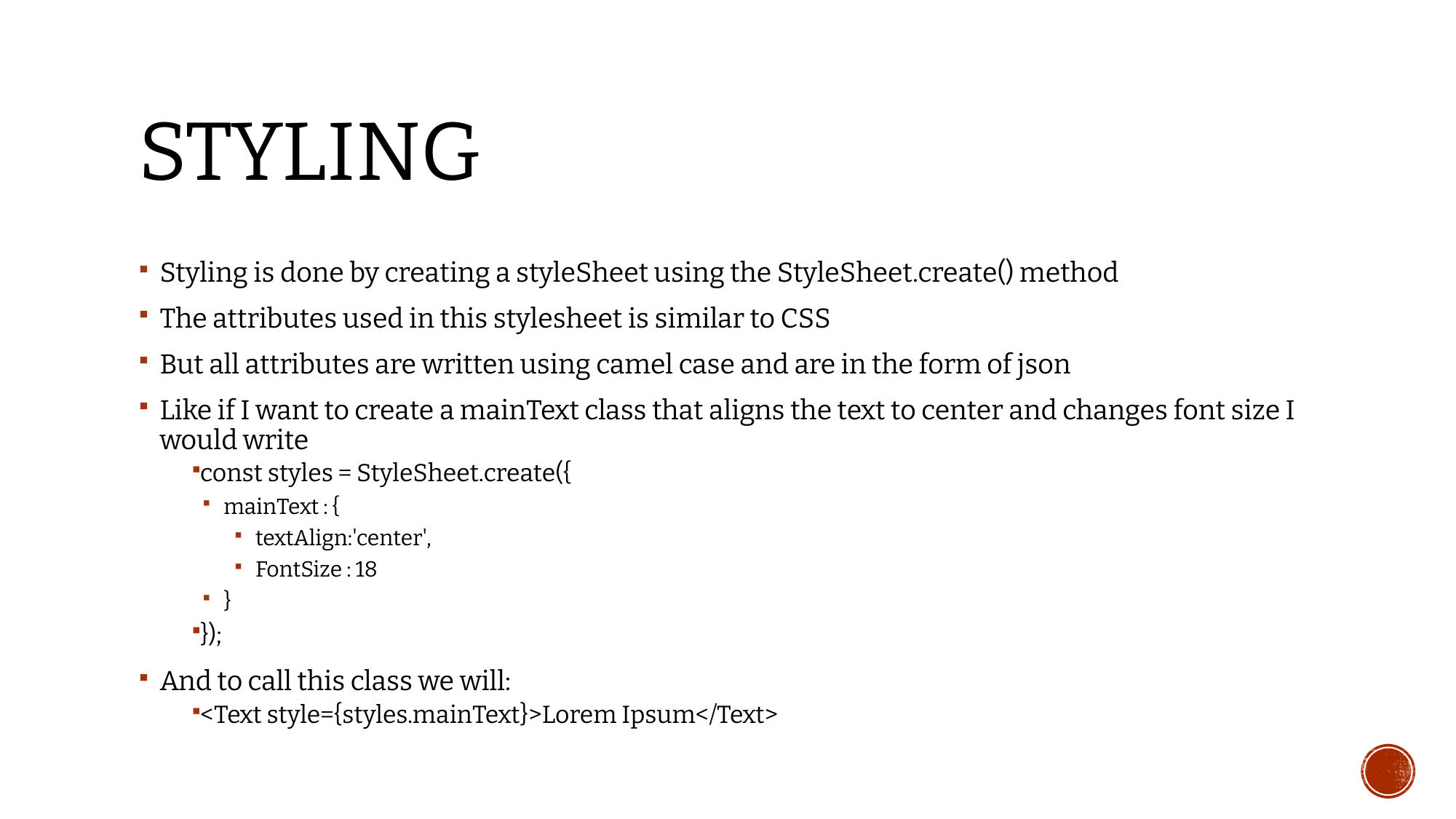

# Styling
Styling is done by creating a styleSheet using the StyleSheet.create() method
The attributes used in this stylesheet is similar to CSS
But all attributes are written using camel case and are in the form of json
Like if I want to create a mainText class that aligns the text to center and changes font size I would write
const styles = StyleSheet.create({
mainText : {
textAlign:'center',
FontSize : 18
}
});
And to call this class we will:
<Text style={styles.mainText}>Lorem Ipsum</Text>